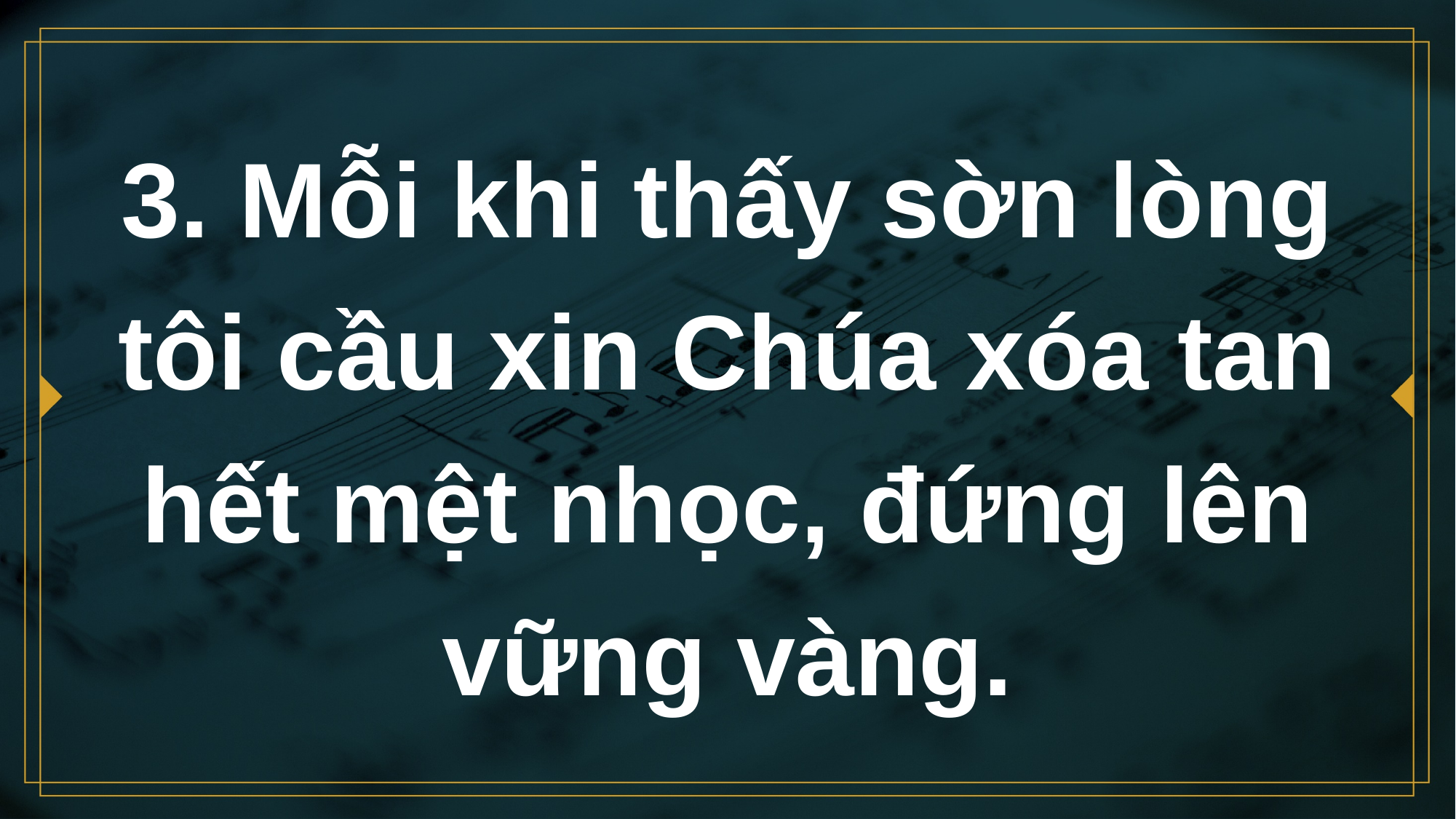

# 3. Mỗi khi thấy sờn lòng tôi cầu xin Chúa xóa tan hết mệt nhọc, đứng lên vững vàng.